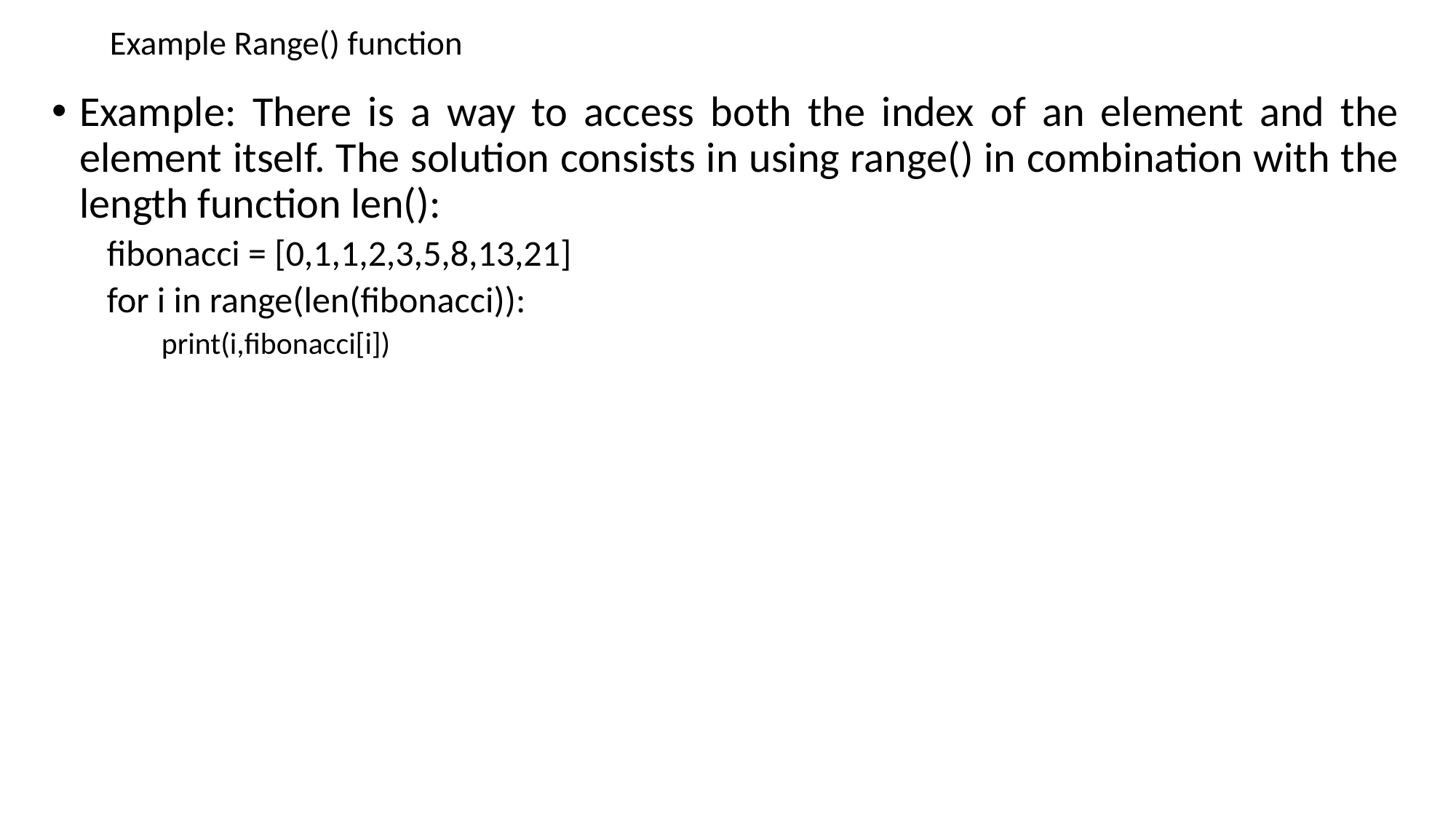

# Example Range() function
Example: There is a way to access both the index of an element and the element itself. The solution consists in using range() in combination with the length function len():
fibonacci = [0,1,1,2,3,5,8,13,21]
for i in range(len(fibonacci)):
print(i,fibonacci[i])